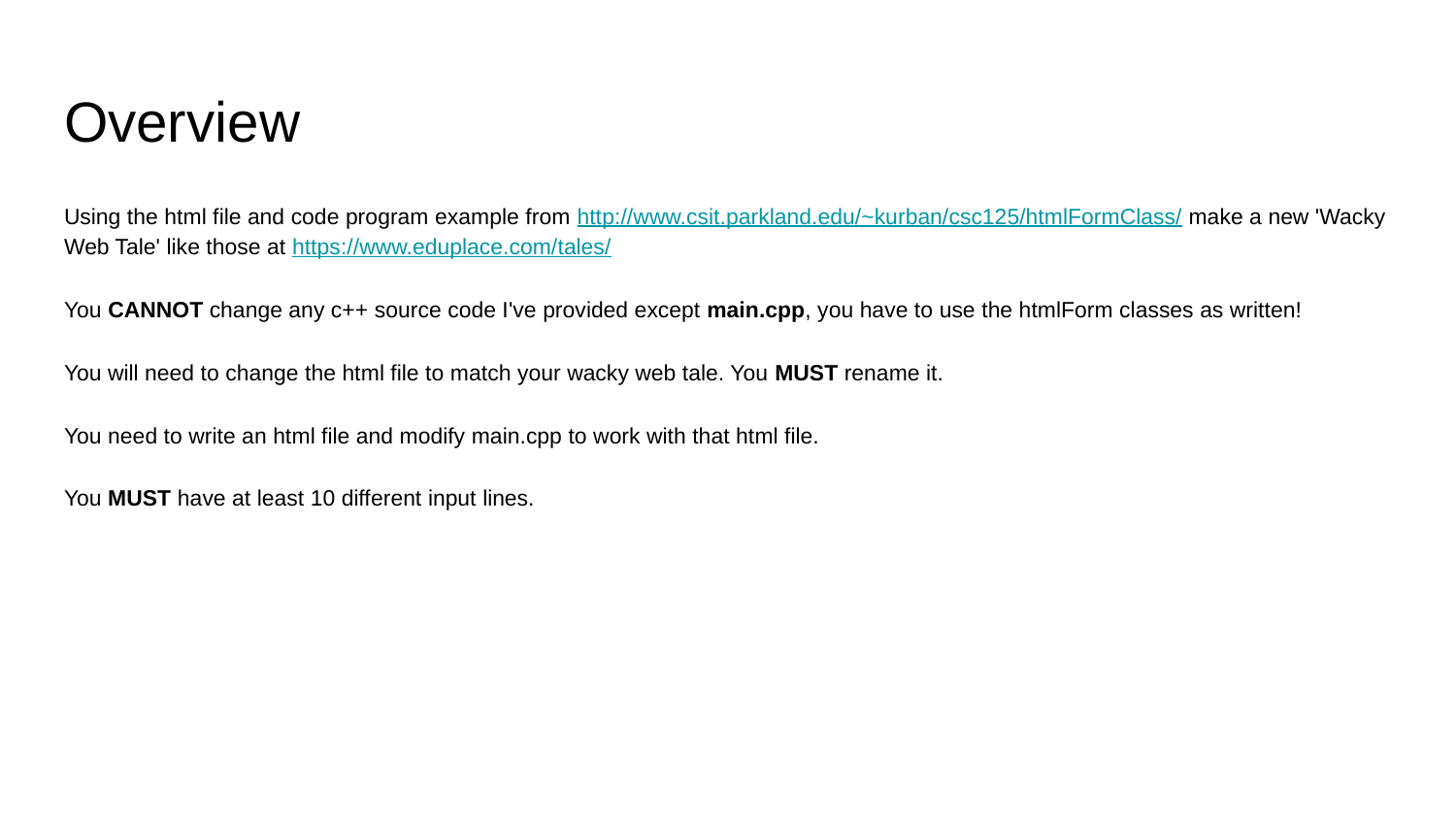

# Overview
Using the html file and code program example from http://www.csit.parkland.edu/~kurban/csc125/htmlFormClass/ make a new 'Wacky Web Tale' like those at https://www.eduplace.com/tales/
You CANNOT change any c++ source code I've provided except main.cpp, you have to use the htmlForm classes as written!
You will need to change the html file to match your wacky web tale. You MUST rename it.
You need to write an html file and modify main.cpp to work with that html file.
You MUST have at least 10 different input lines.